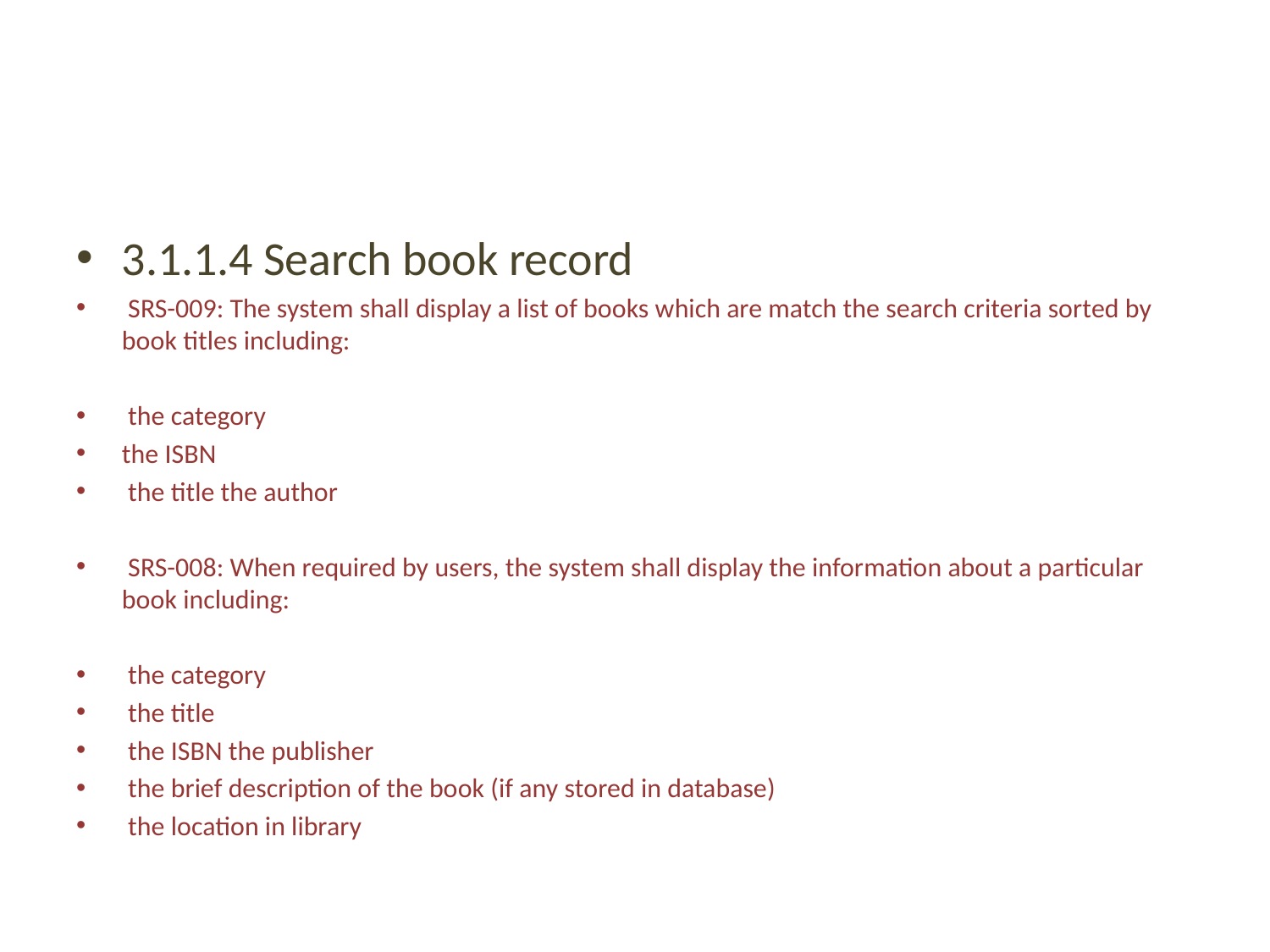

#
3.1.1.4 Search book record
 SRS-009: The system shall display a list of books which are match the search criteria sorted by book titles including:

 the category
the ISBN
 the title the author

 SRS-008: When required by users, the system shall display the information about a particular book including:

 the category
 the title
 the ISBN the publisher
 the brief description of the book (if any stored in database)
 the location in library